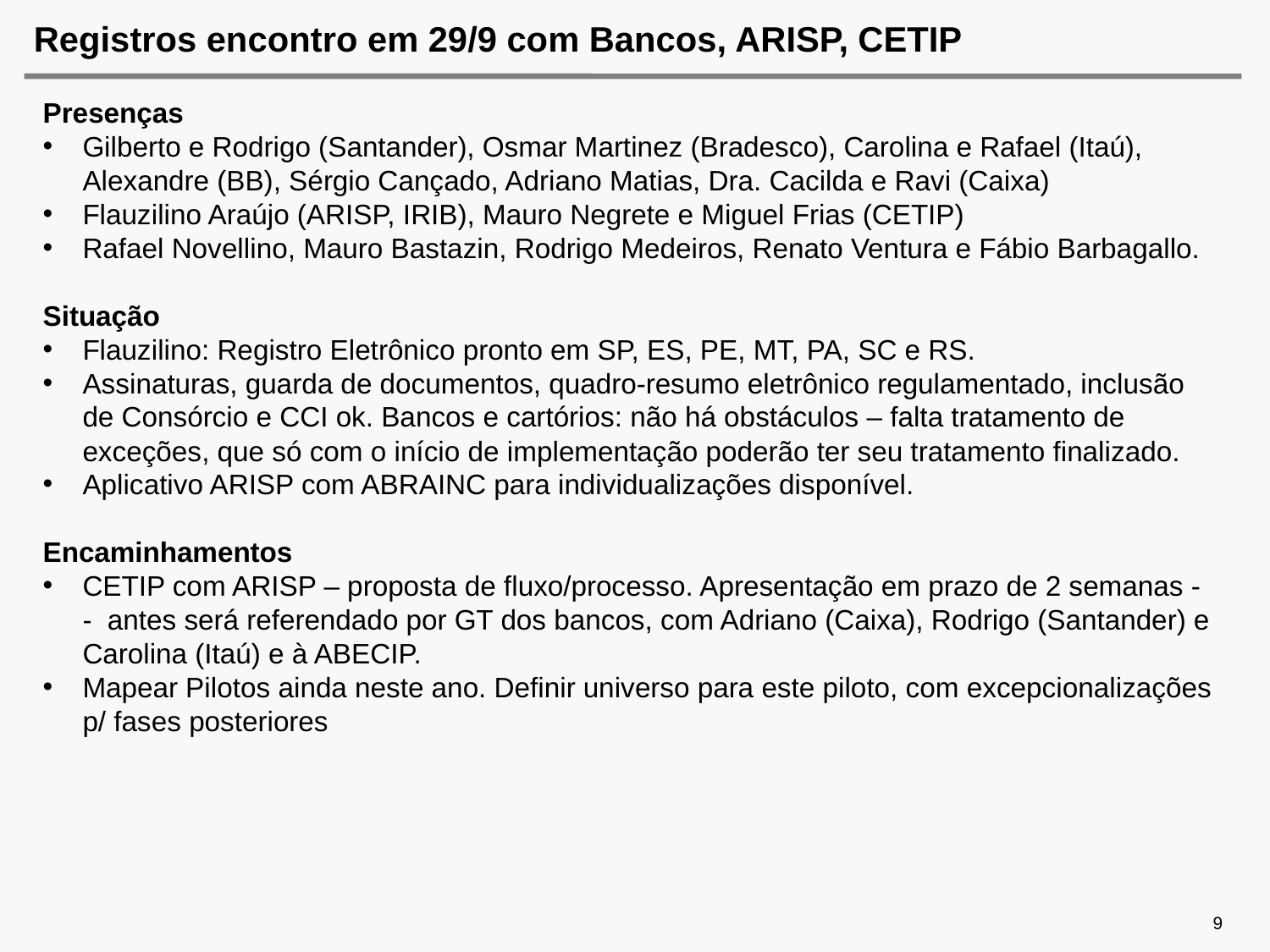

# Registros encontro em 29/9 com Bancos, ARISP, CETIP

Presenças
Gilberto e Rodrigo (Santander), Osmar Martinez (Bradesco), Carolina e Rafael (Itaú), Alexandre (BB), Sérgio Cançado, Adriano Matias, Dra. Cacilda e Ravi (Caixa)
Flauzilino Araújo (ARISP, IRIB), Mauro Negrete e Miguel Frias (CETIP)
Rafael Novellino, Mauro Bastazin, Rodrigo Medeiros, Renato Ventura e Fábio Barbagallo.

Situação
Flauzilino: Registro Eletrônico pronto em SP, ES, PE, MT, PA, SC e RS.
Assinaturas, guarda de documentos, quadro-resumo eletrônico regulamentado, inclusão de Consórcio e CCI ok. Bancos e cartórios: não há obstáculos – falta tratamento de exceções, que só com o início de implementação poderão ter seu tratamento finalizado.
Aplicativo ARISP com ABRAINC para individualizações disponível.

Encaminhamentos
CETIP com ARISP – proposta de fluxo/processo. Apresentação em prazo de 2 semanas -  -  antes será referendado por GT dos bancos, com Adriano (Caixa), Rodrigo (Santander) e Carolina (Itaú) e à ABECIP.
Mapear Pilotos ainda neste ano. Definir universo para este piloto, com excepcionalizações p/ fases posteriores

9